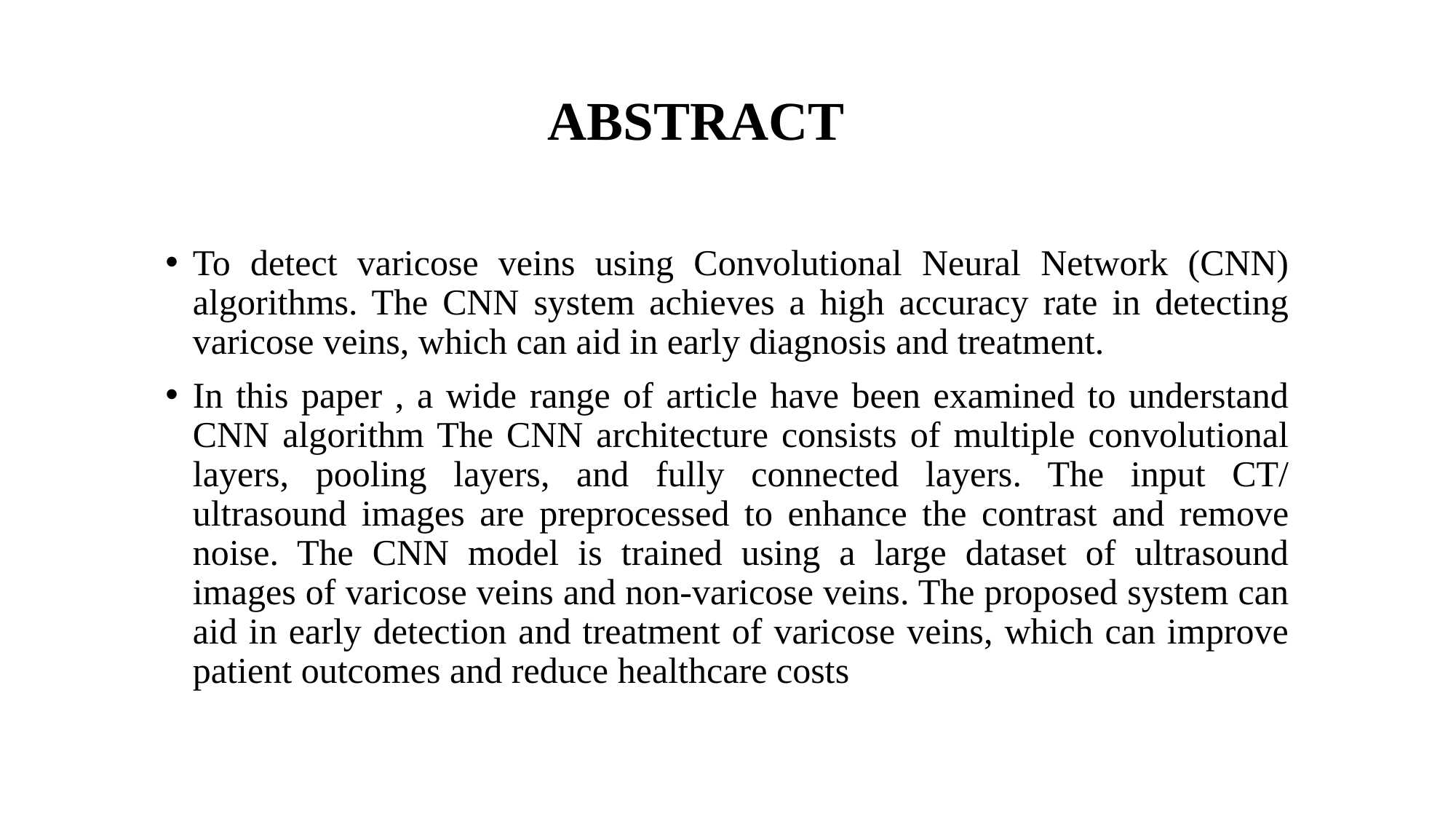

# ABSTRACT
To detect varicose veins using Convolutional Neural Network (CNN) algorithms. The CNN system achieves a high accuracy rate in detecting varicose veins, which can aid in early diagnosis and treatment.
In this paper , a wide range of article have been examined to understand CNN algorithm The CNN architecture consists of multiple convolutional layers, pooling layers, and fully connected layers. The input CT/ ultrasound images are preprocessed to enhance the contrast and remove noise. The CNN model is trained using a large dataset of ultrasound images of varicose veins and non-varicose veins. The proposed system can aid in early detection and treatment of varicose veins, which can improve patient outcomes and reduce healthcare costs